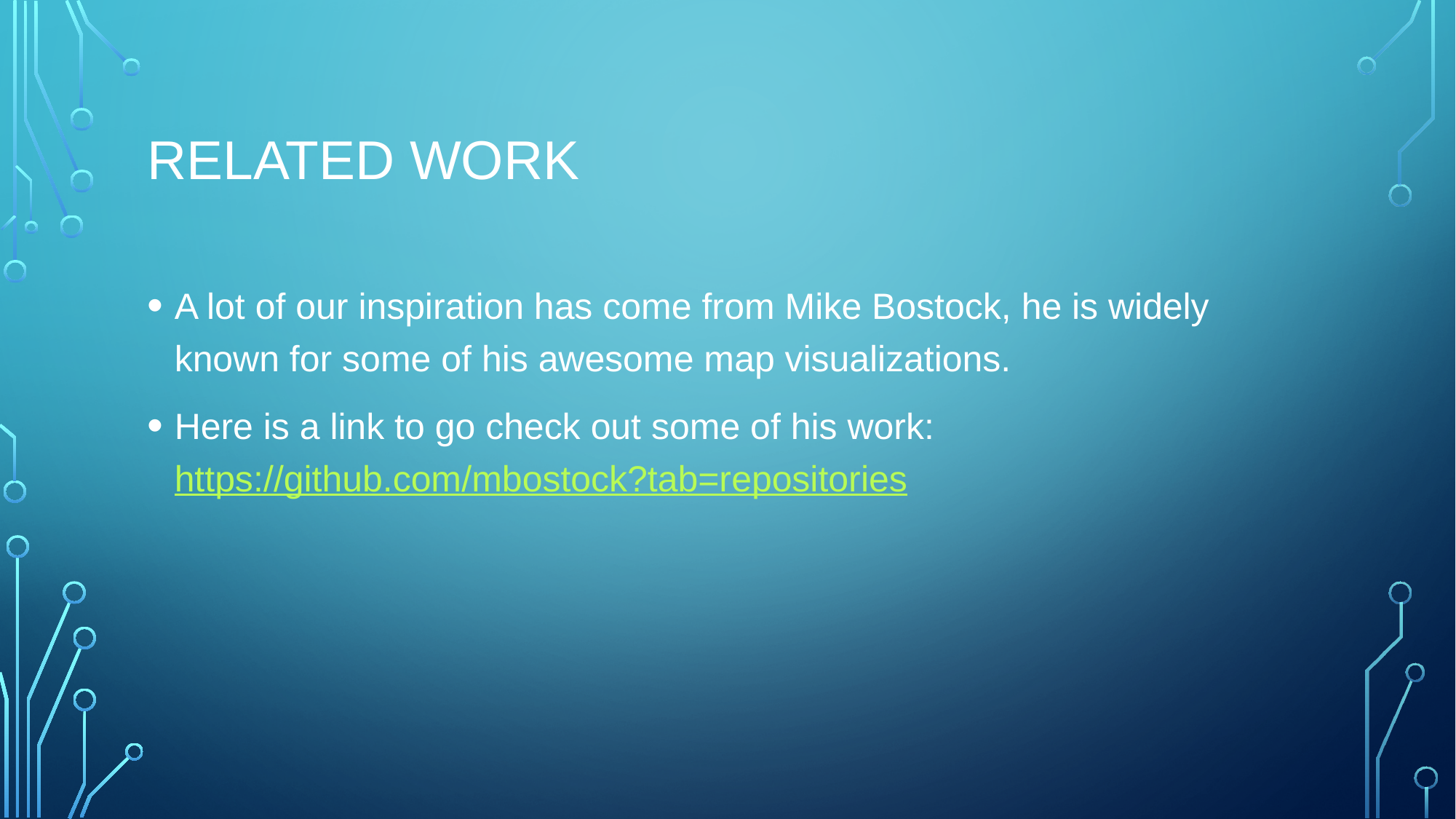

# Related Work
A lot of our inspiration has come from Mike Bostock, he is widely known for some of his awesome map visualizations.
Here is a link to go check out some of his work: https://github.com/mbostock?tab=repositories